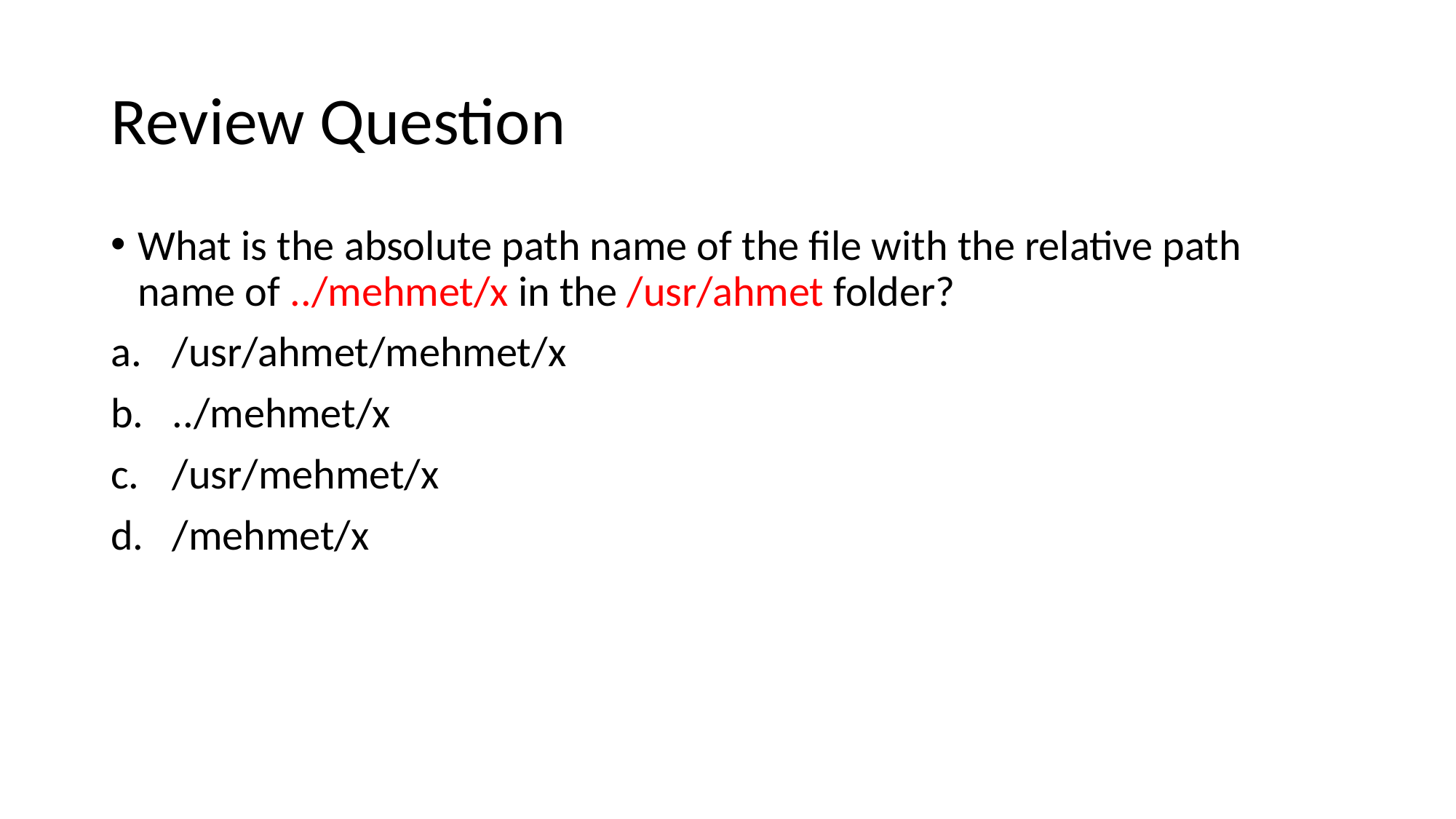

# Review Question
What is the absolute path name of the file with the relative path name of ../mehmet/x in the /usr/ahmet folder?
/usr/ahmet/mehmet/x
../mehmet/x
/usr/mehmet/x
/mehmet/x